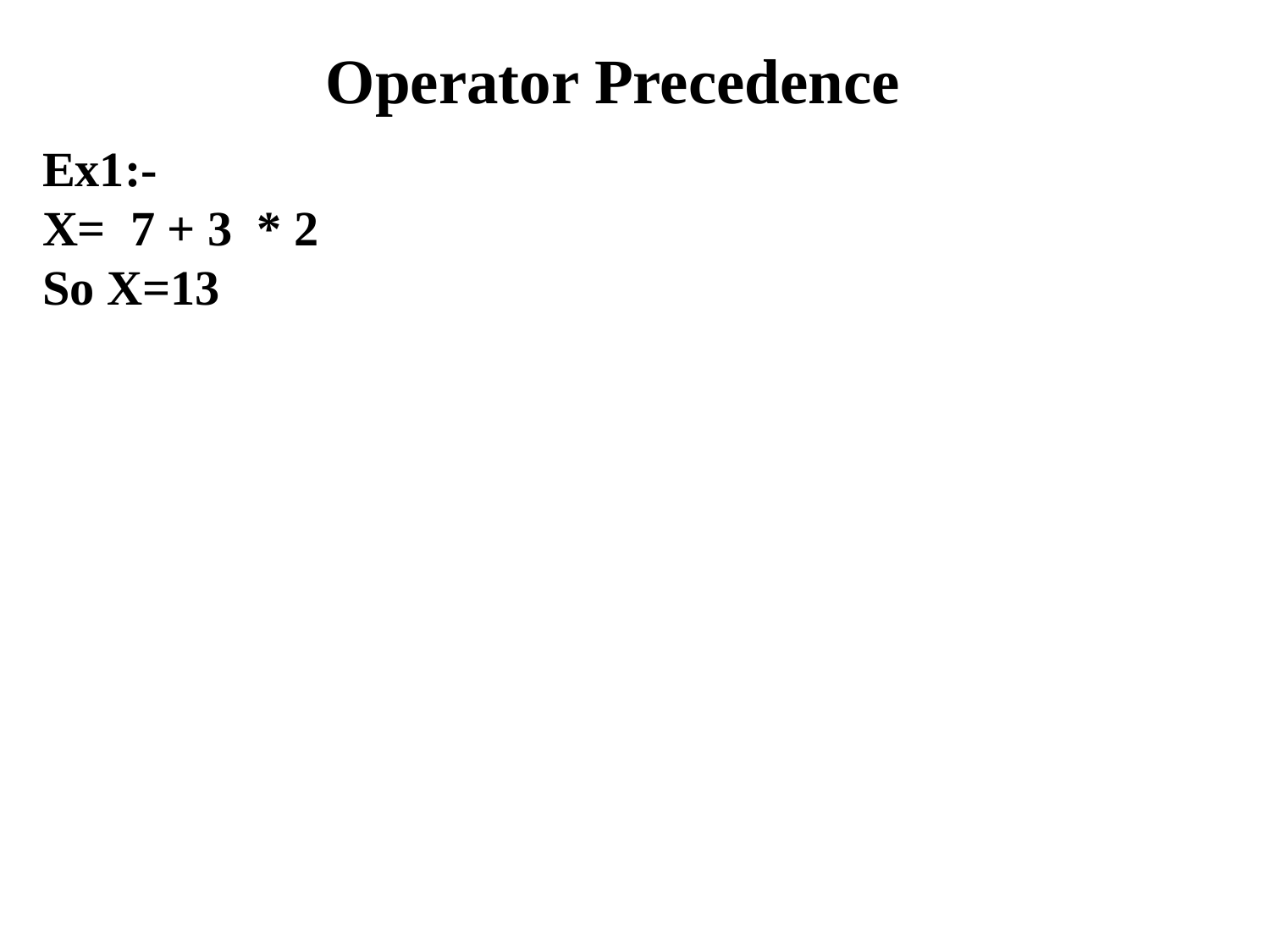

# Operator Precedence
Ex1:-
X=  7 + 3  * 2
So X=13